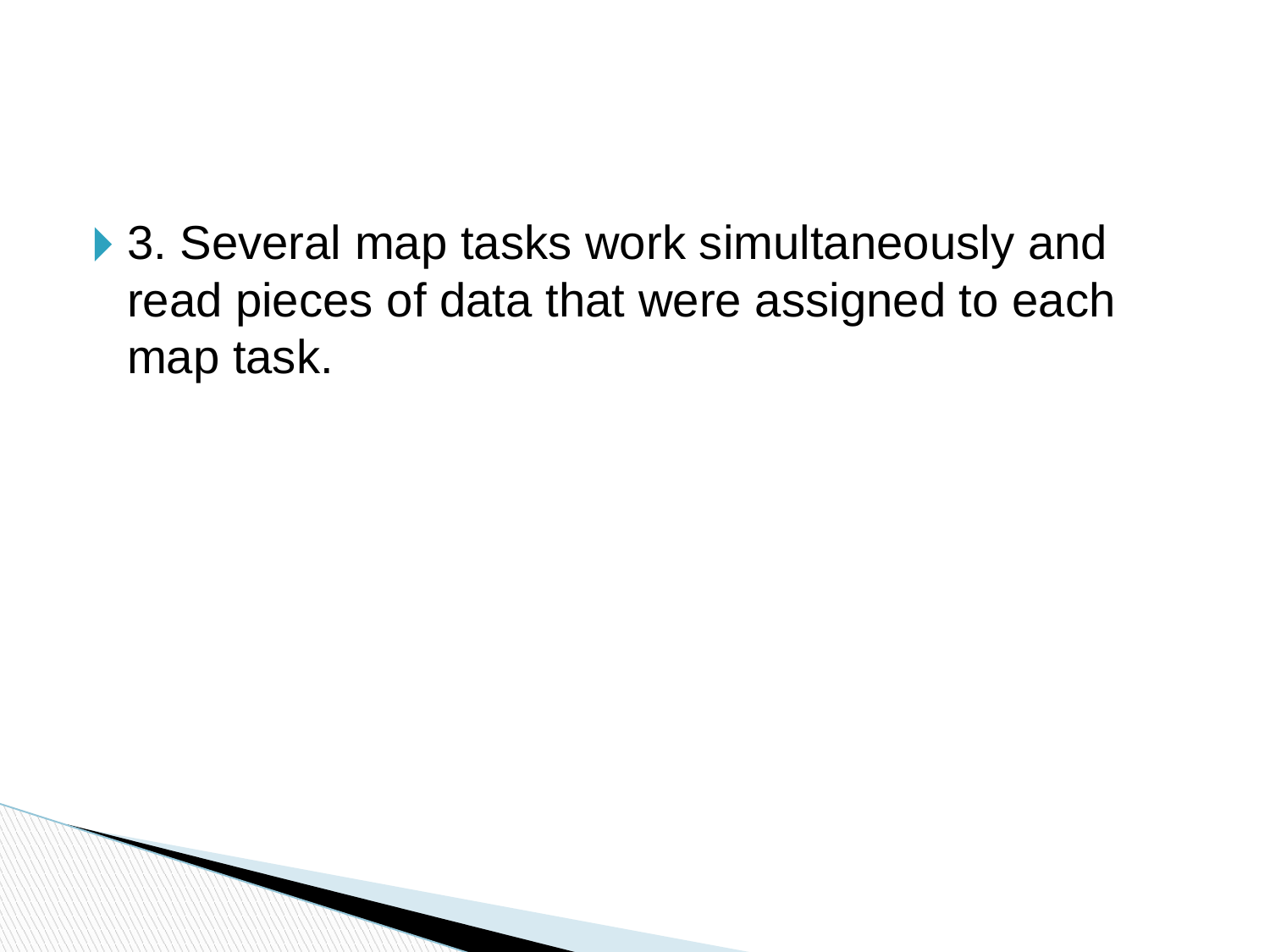

#
3. Several map tasks work simultaneously and read pieces of data that were assigned to each map task.